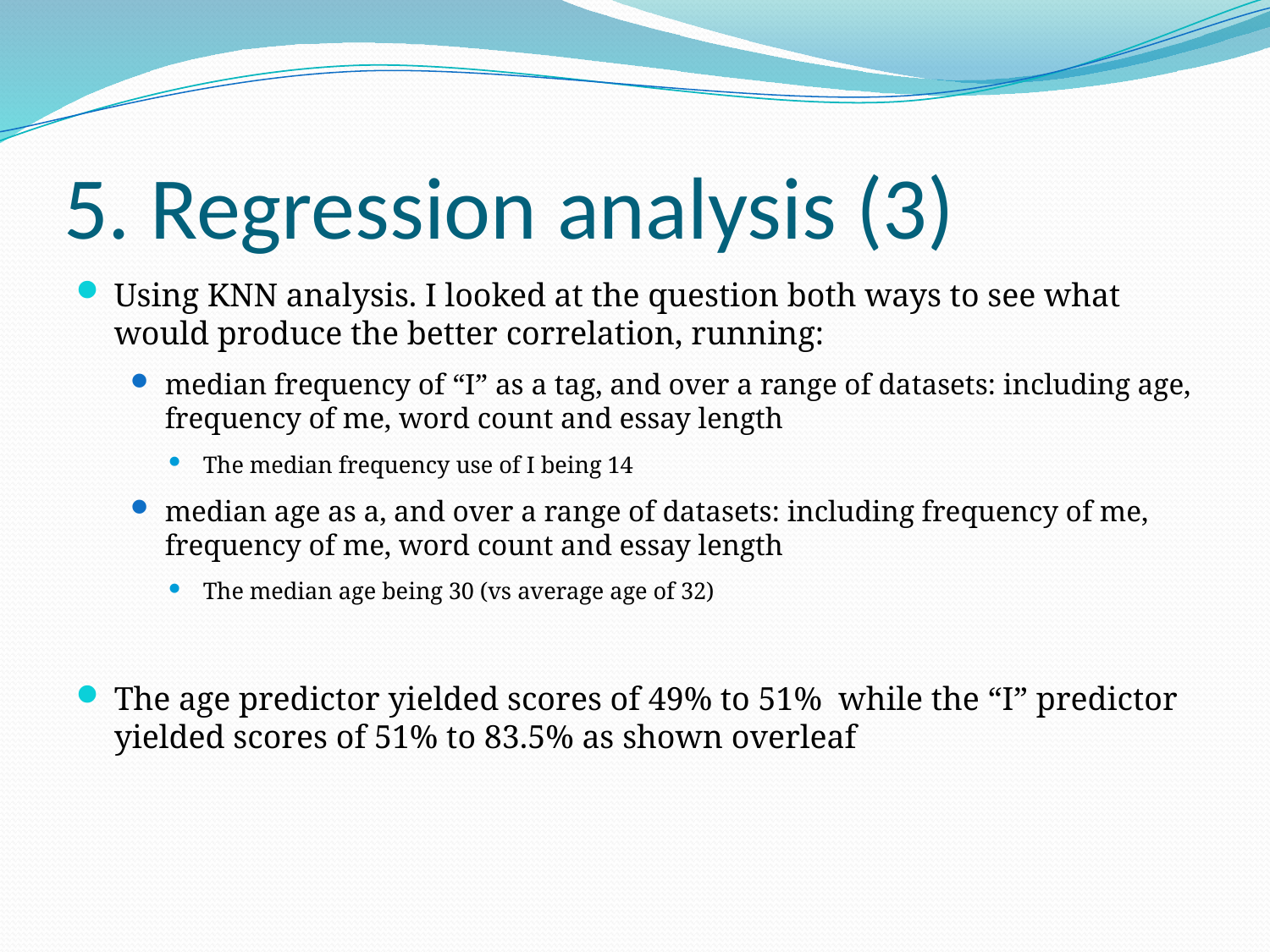

# 5. Regression analysis (3)
Using KNN analysis. I looked at the question both ways to see what would produce the better correlation, running:
median frequency of “I” as a tag, and over a range of datasets: including age, frequency of me, word count and essay length
The median frequency use of I being 14
median age as a, and over a range of datasets: including frequency of me, frequency of me, word count and essay length
The median age being 30 (vs average age of 32)

The age predictor yielded scores of 49% to 51%  while the “I” predictor yielded scores of 51% to 83.5% as shown overleaf